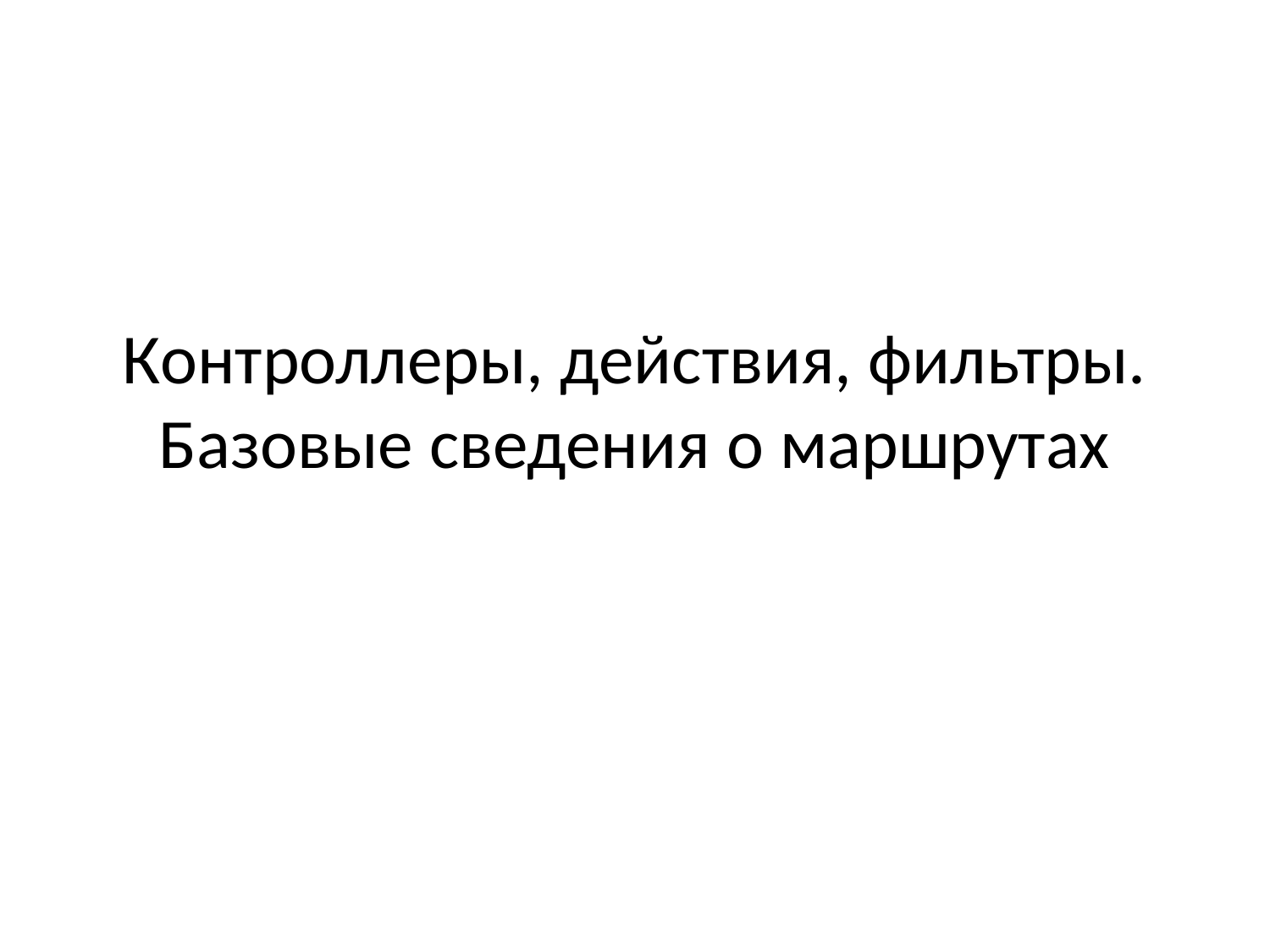

# Контроллеры, действия, фильтры. Базовые сведения о маршрутах